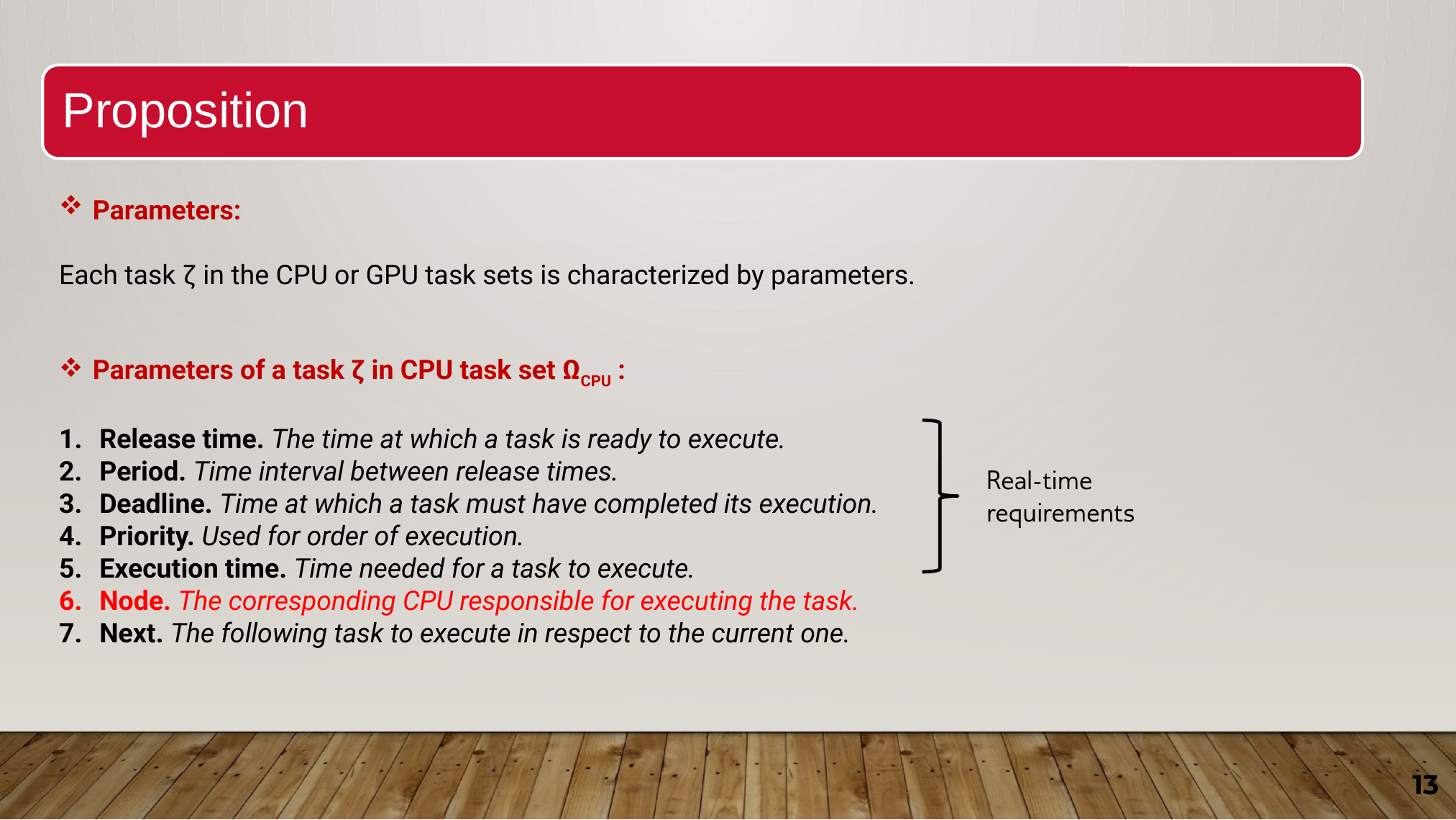

Proposition

Parameters:

Each task ζ in the CPU or GPU task sets is characterized by parameters.

Parameters of a task ζ in CPU task set ΩCPU :

Release time. The time at which a task is ready to execute.
Period. Time interval between release times.
Deadline. Time at which a task must have completed its execution.
Priority. Used for order of execution.
Execution time. Time needed for a task to execute.
Node. The corresponding CPU responsible for executing the task.
Next. The following task to execute in respect to the current one.

Real-time requirements
13